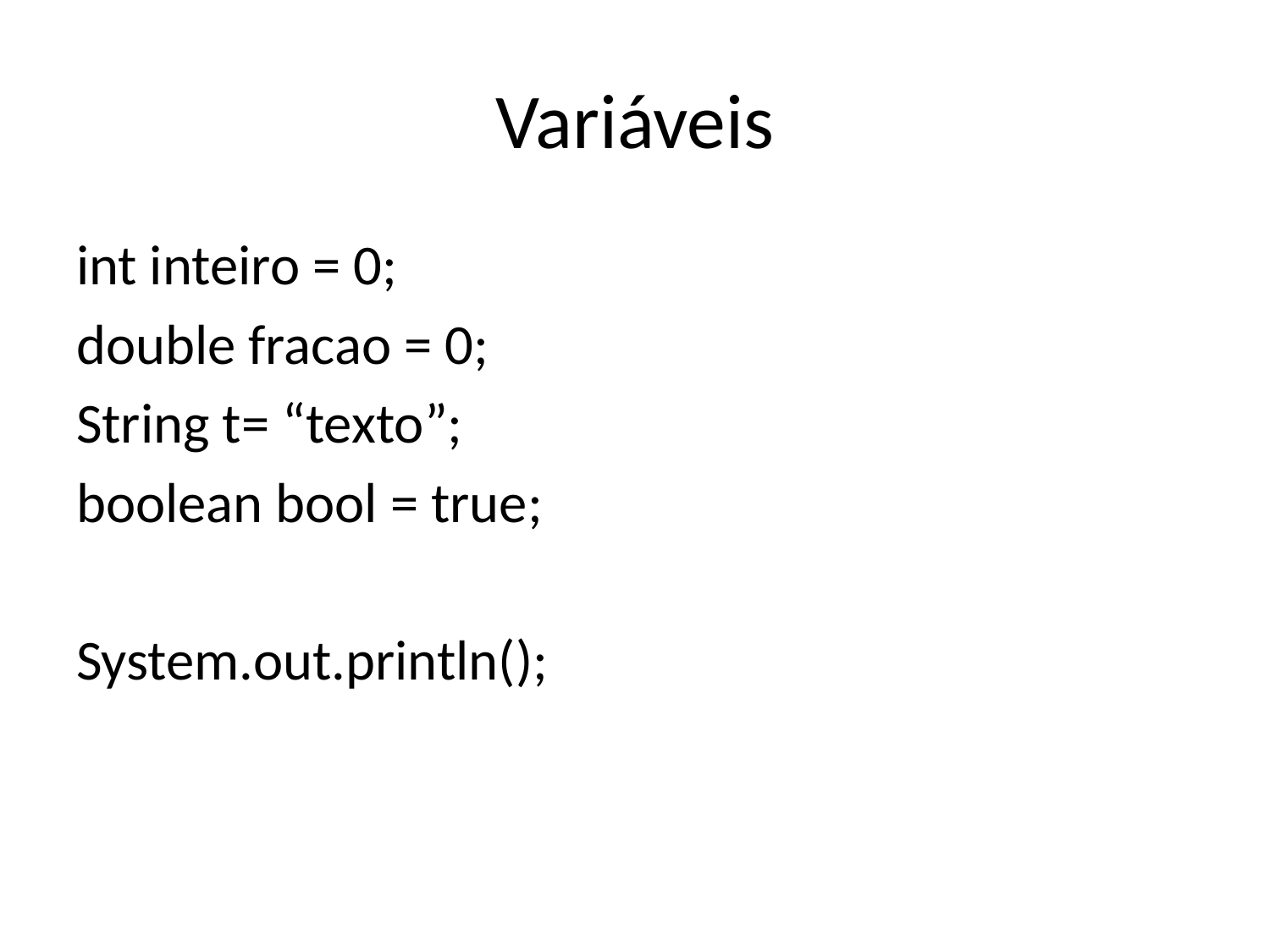

# Variáveis
int inteiro = 0;
double fracao = 0;
String t= “texto”;
boolean bool = true;

System.out.println();